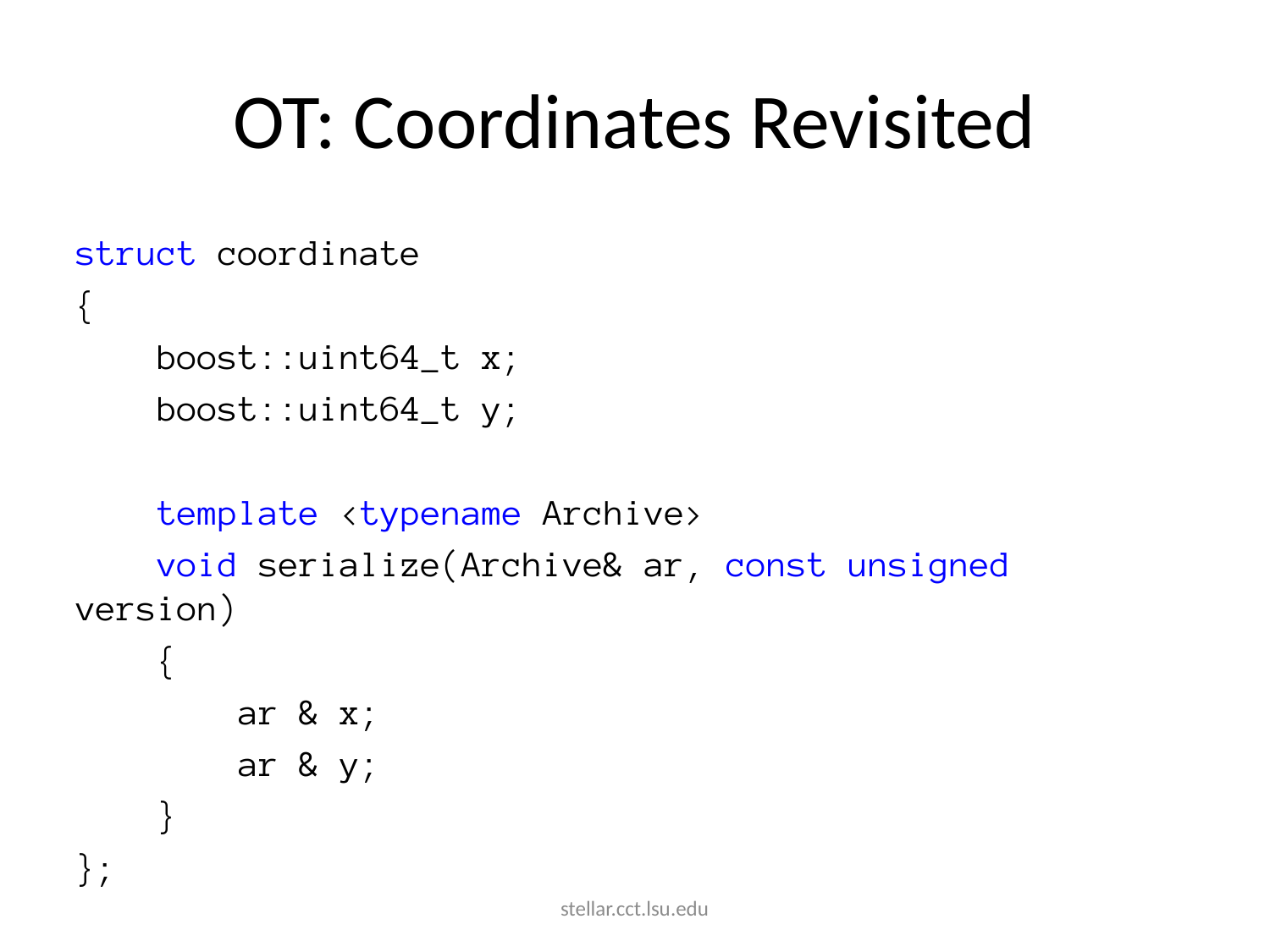

# OT: Coordinates Revisited
struct coordinate
{
    boost::uint64_t x;
    boost::uint64_t y;

    template <typename Archive>
    void serialize(Archive& ar, const unsigned version)
    {
        ar & x;
        ar & y;
    }
};

stellar.cct.lsu.edu